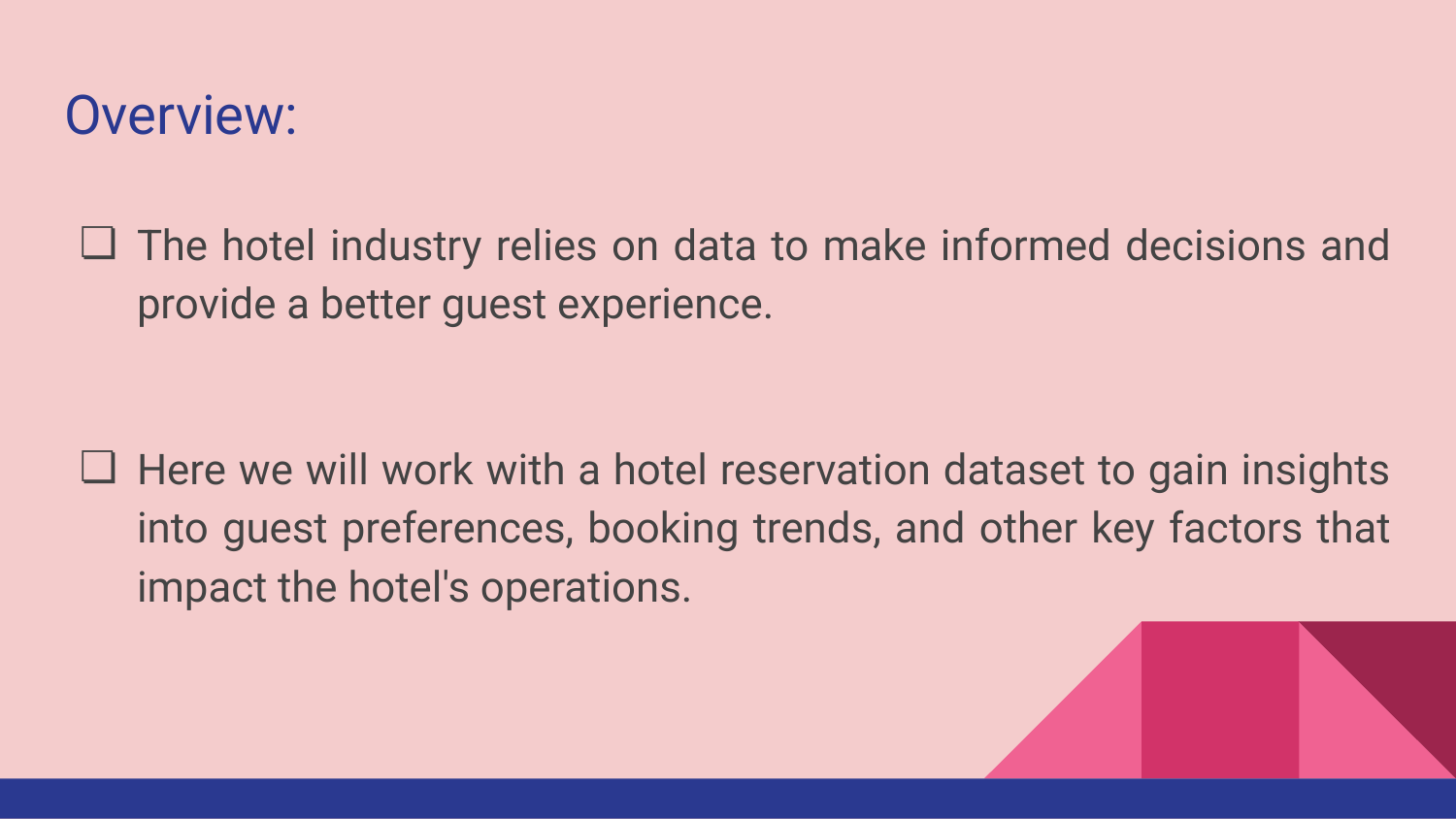

# Overview:
The hotel industry relies on data to make informed decisions and provide a better guest experience.

Here we will work with a hotel reservation dataset to gain insights into guest preferences, booking trends, and other key factors that impact the hotel's operations.